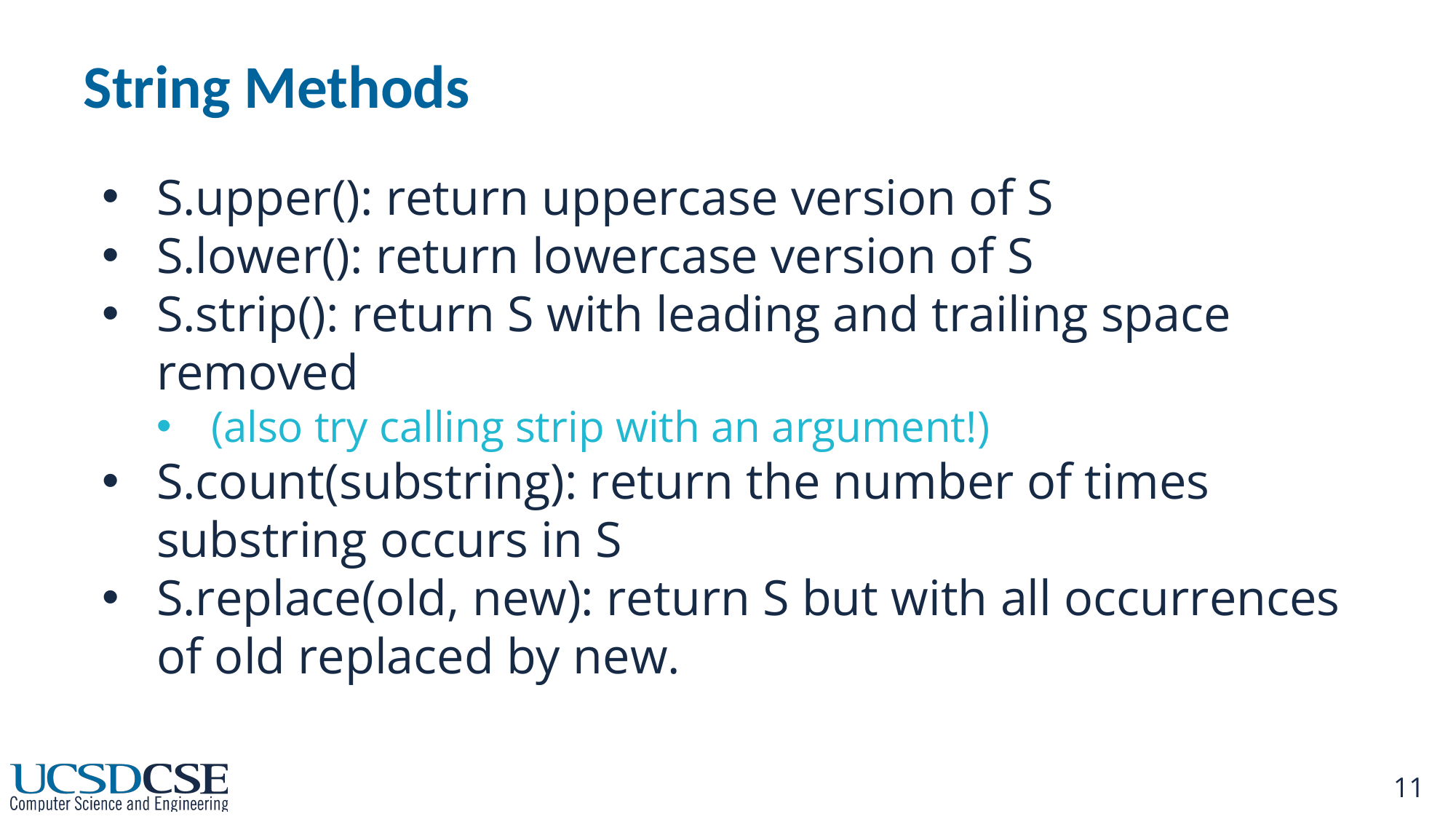

# String Methods
S.upper(): return uppercase version of S
S.lower(): return lowercase version of S
S.strip(): return S with leading and trailing space removed
(also try calling strip with an argument!)
S.count(substring): return the number of times substring occurs in S
S.replace(old, new): return S but with all occurrences of old replaced by new.